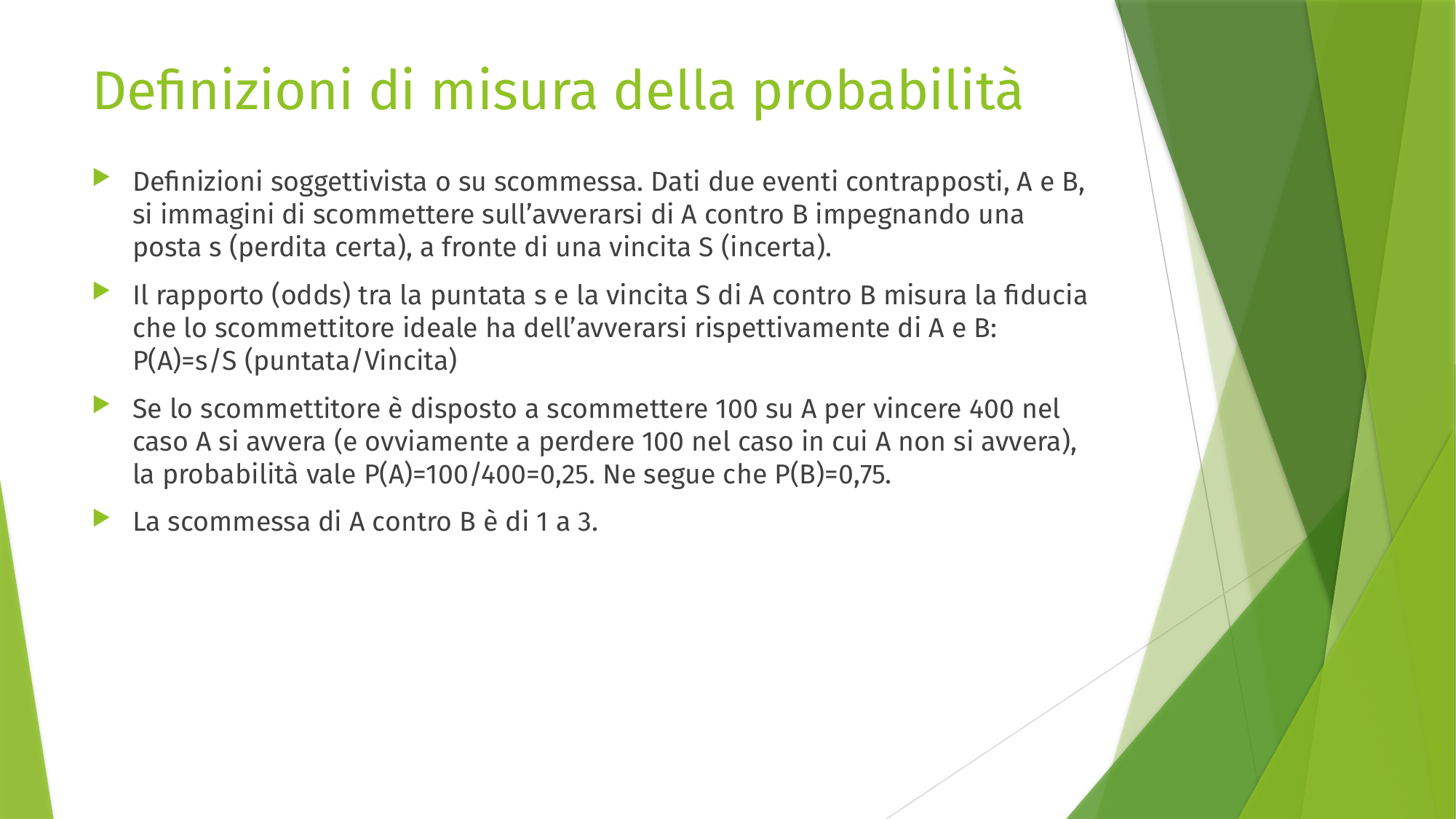

# Definizioni di misura della probabilità
Definizioni soggettivista o su scommessa. Dati due eventi contrapposti, A e B, si immagini di scommettere sull’avverarsi di A contro B impegnando una posta s (perdita certa), a fronte di una vincita S (incerta).
Il rapporto (odds) tra la puntata s e la vincita S di A contro B misura la fiducia che lo scommettitore ideale ha dell’avverarsi rispettivamente di A e B: P(A)=s/S (puntata/Vincita)
Se lo scommettitore è disposto a scommettere 100 su A per vincere 400 nel caso A si avvera (e ovviamente a perdere 100 nel caso in cui A non si avvera), la probabilità vale P(A)=100/400=0,25. Ne segue che P(B)=0,75.
La scommessa di A contro B è di 1 a 3.